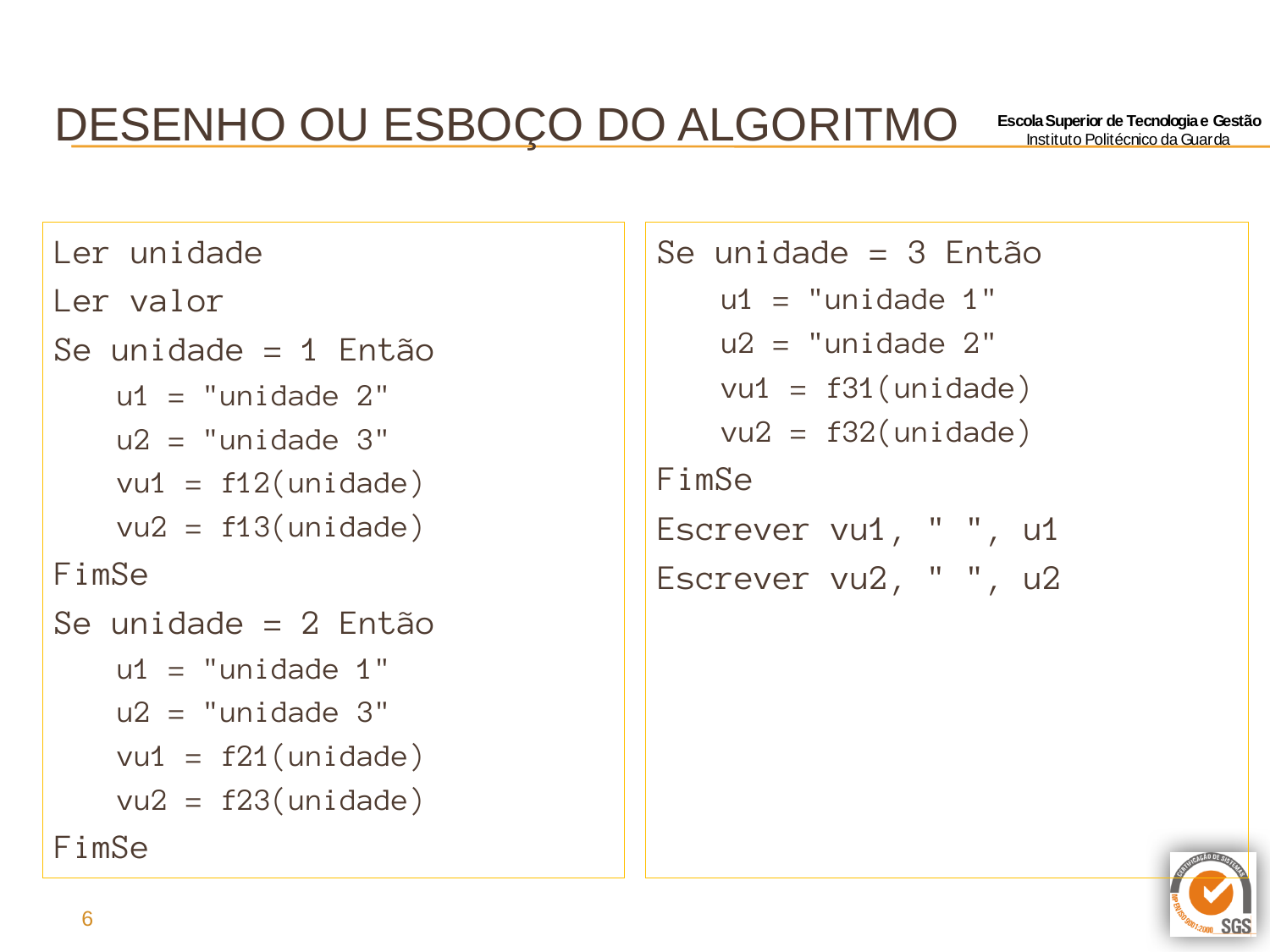

# Desenho ou esboço do algoritmo
Ler unidade
Ler valor
Se unidade = 1 Então
u1 = "unidade 2"
u2 = "unidade 3"
vu1 = f12(unidade)
vu2 = f13(unidade)
FimSe
Se unidade = 2 Então
u1 = "unidade 1"
u2 = "unidade 3"
vu1 = f21(unidade)
vu2 = f23(unidade)
FimSe
Se unidade = 3 Então
u1 = "unidade 1"
u2 = "unidade 2"
vu1 = f31(unidade)
vu2 = f32(unidade)
FimSe
Escrever vu1, " ", u1
Escrever vu2, " ", u2

6